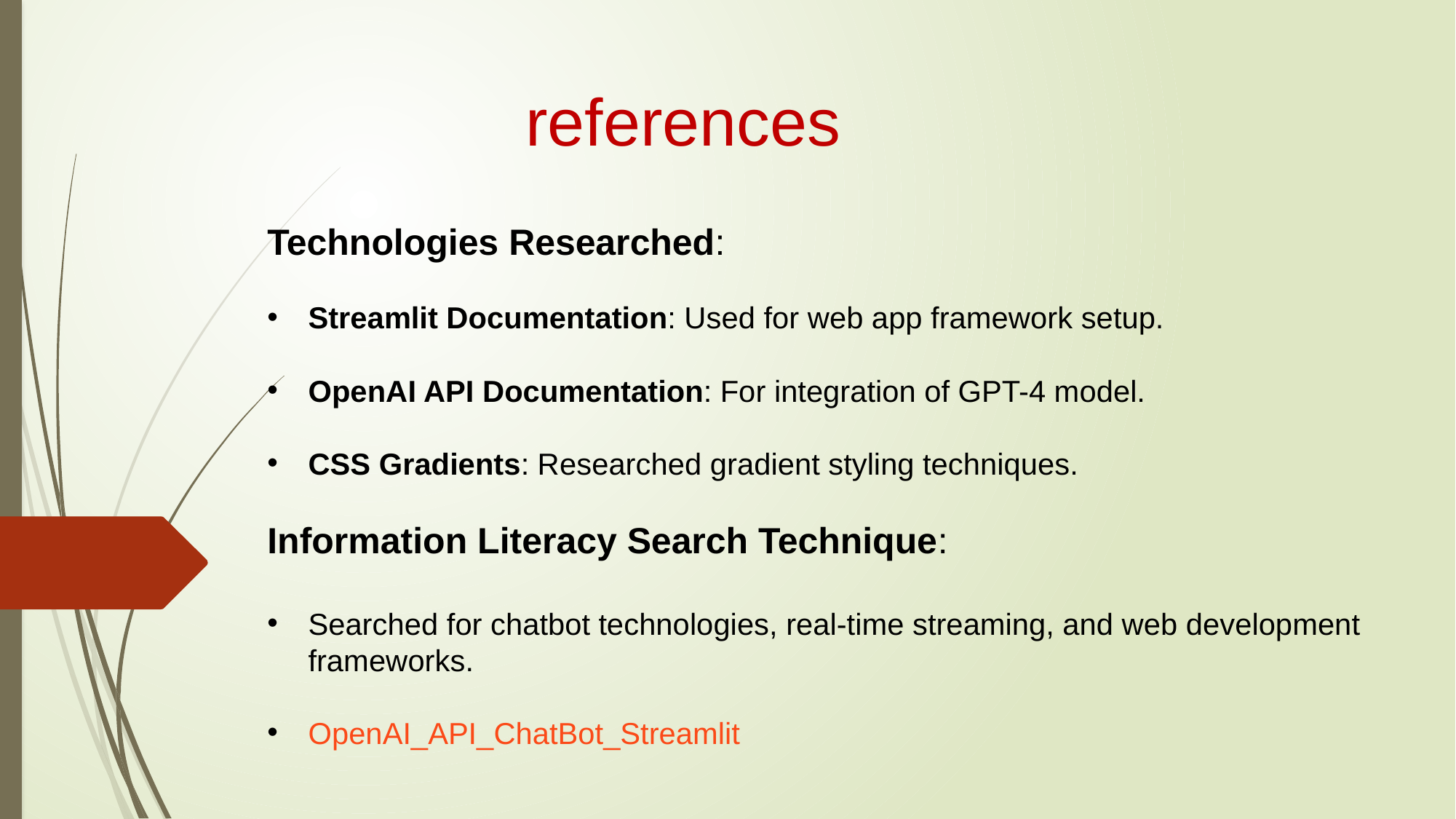

references
Technologies Researched:

Streamlit Documentation: Used for web app framework setup.

OpenAI API Documentation: For integration of GPT-4 model.

CSS Gradients: Researched gradient styling techniques.

Information Literacy Search Technique:

Searched for chatbot technologies, real-time streaming, and web development frameworks.

OpenAI_API_ChatBot_Streamlit